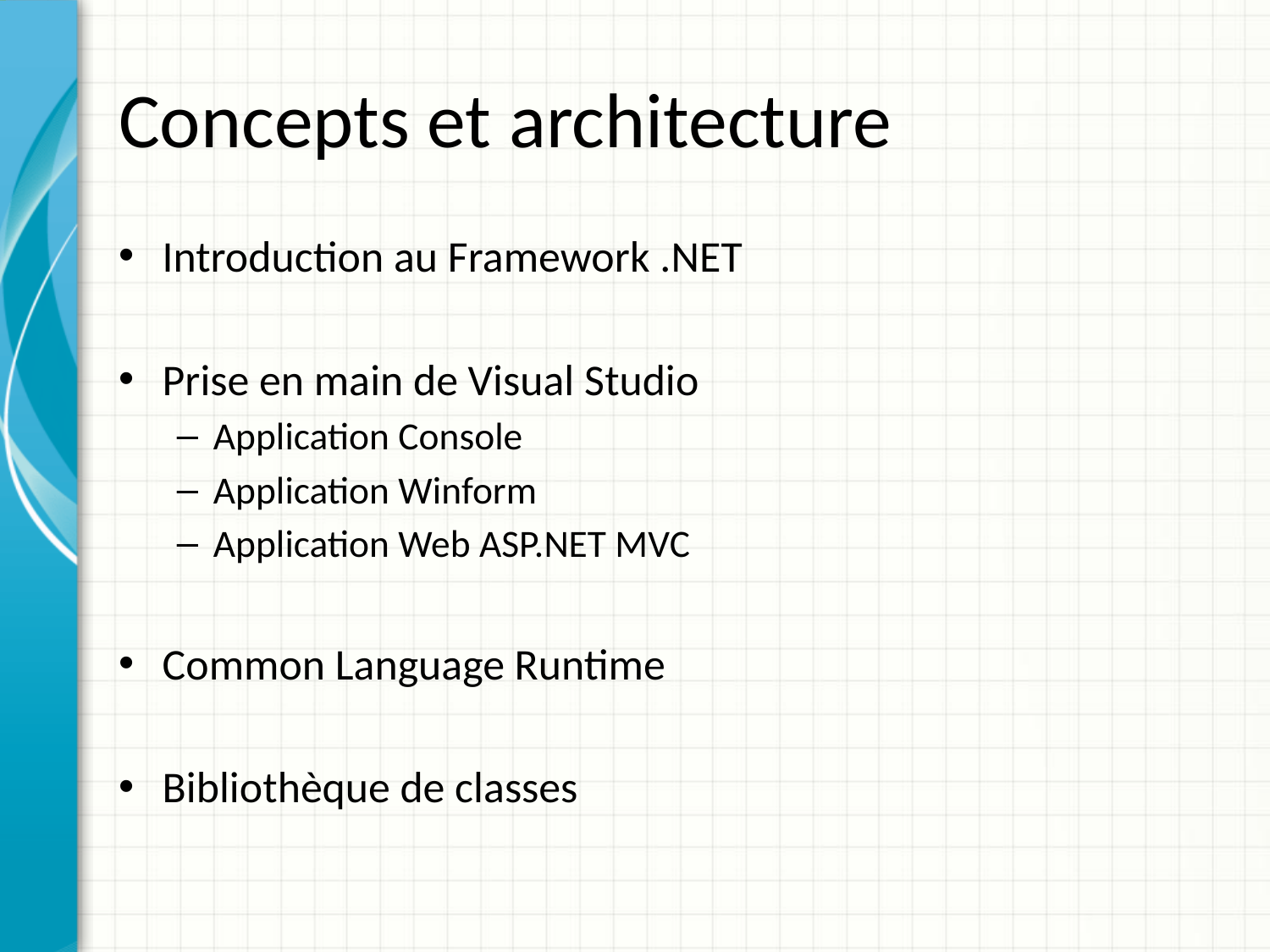

# Concepts et architecture
Introduction au Framework .NET

Prise en main de Visual Studio
Application Console
Application Winform
Application Web ASP.NET MVC

Common Language Runtime

Bibliothèque de classes